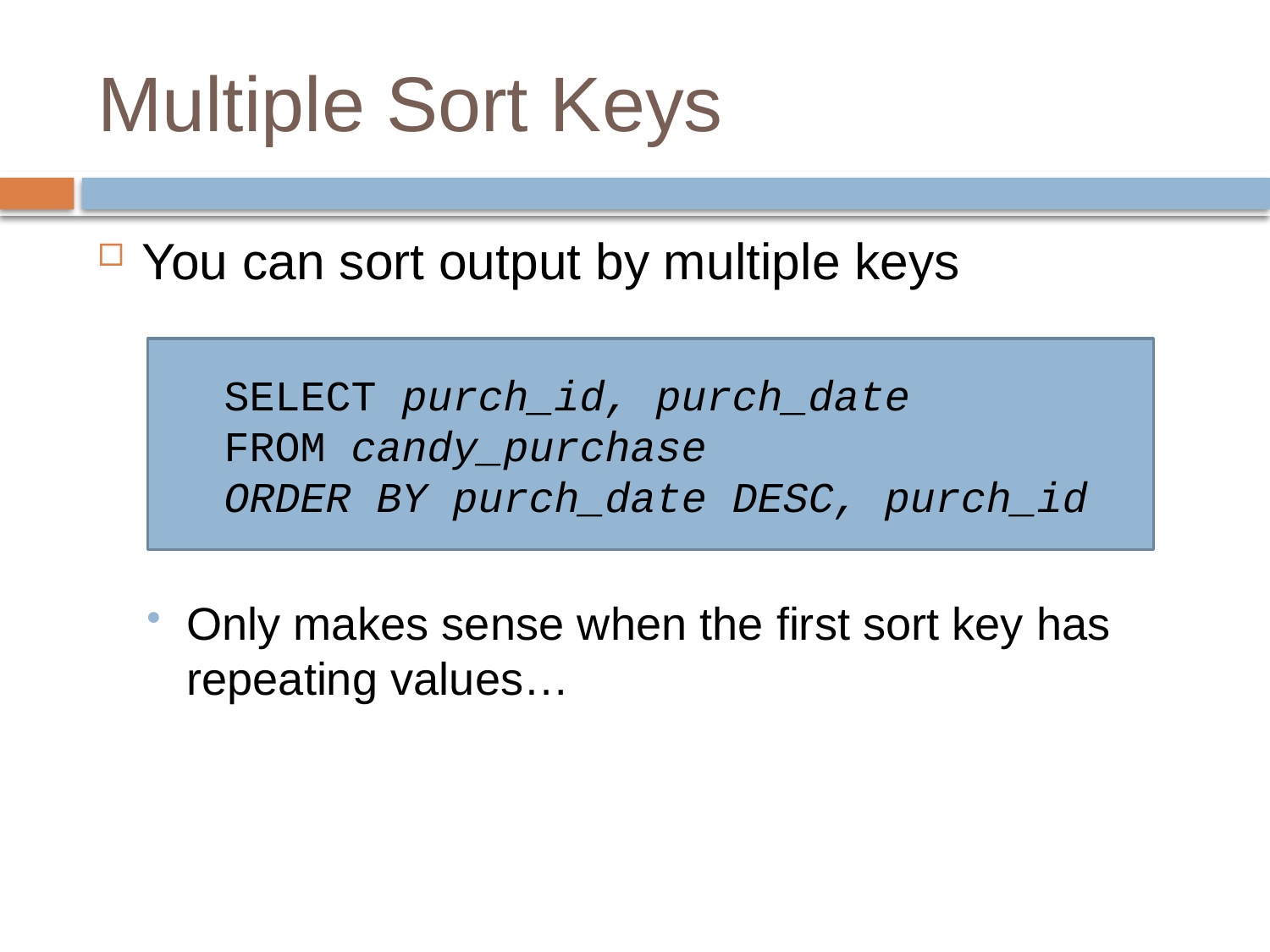

# Multiple Sort Keys
You can sort output by multiple keys

Only makes sense when the first sort key has repeating values…
SELECT purch_id, purch_date
FROM candy_purchase
ORDER BY purch_date DESC, purch_id